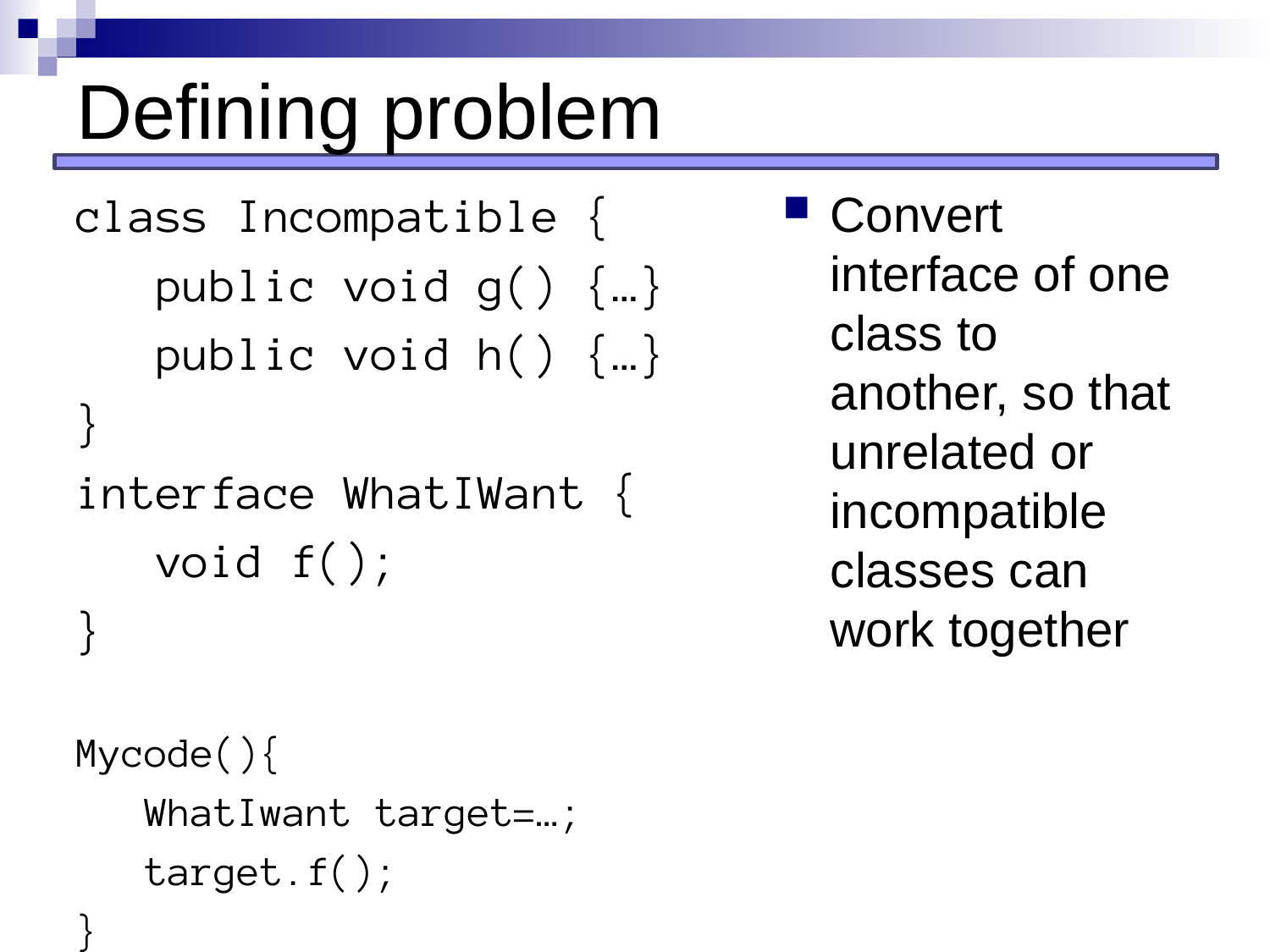

# Defining problem
Convert interface of one class to another, so that unrelated or incompatible classes can work together
class Incompatible {
   public void g() {…}
   public void h() {…}
}
interface WhatIWant {
   void f();
}

Mycode(){
   WhatIwant target=…;
   target.f();
}